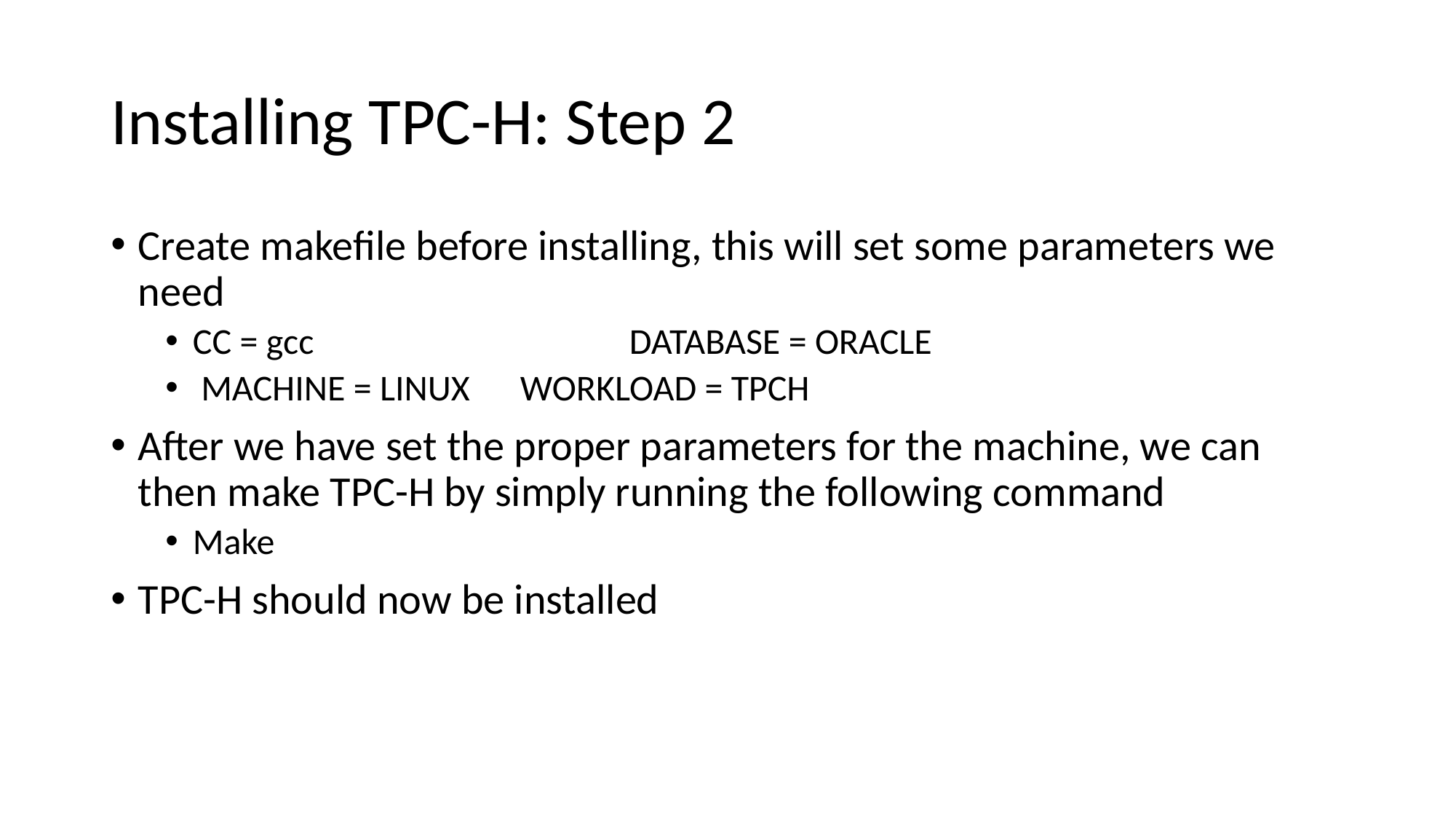

# Installing TPC-H: Step 2
Create makefile before installing, this will set some parameters we need
CC = gcc			DATABASE = ORACLE
 MACHINE = LINUX	WORKLOAD = TPCH
After we have set the proper parameters for the machine, we can then make TPC-H by simply running the following command
Make
TPC-H should now be installed